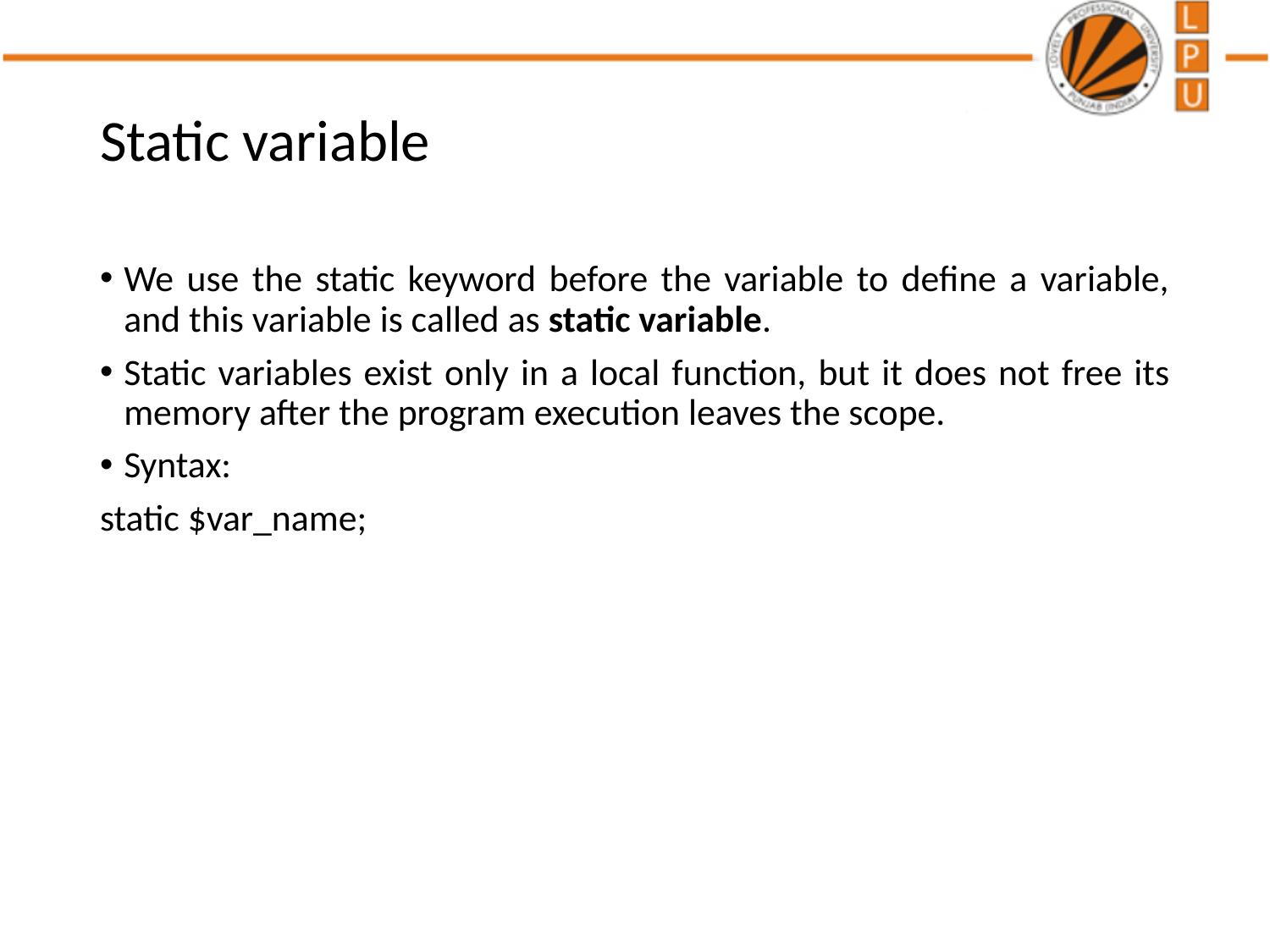

# Static variable
We use the static keyword before the variable to define a variable, and this variable is called as static variable.
Static variables exist only in a local function, but it does not free its memory after the program execution leaves the scope.
Syntax:
static $var_name;